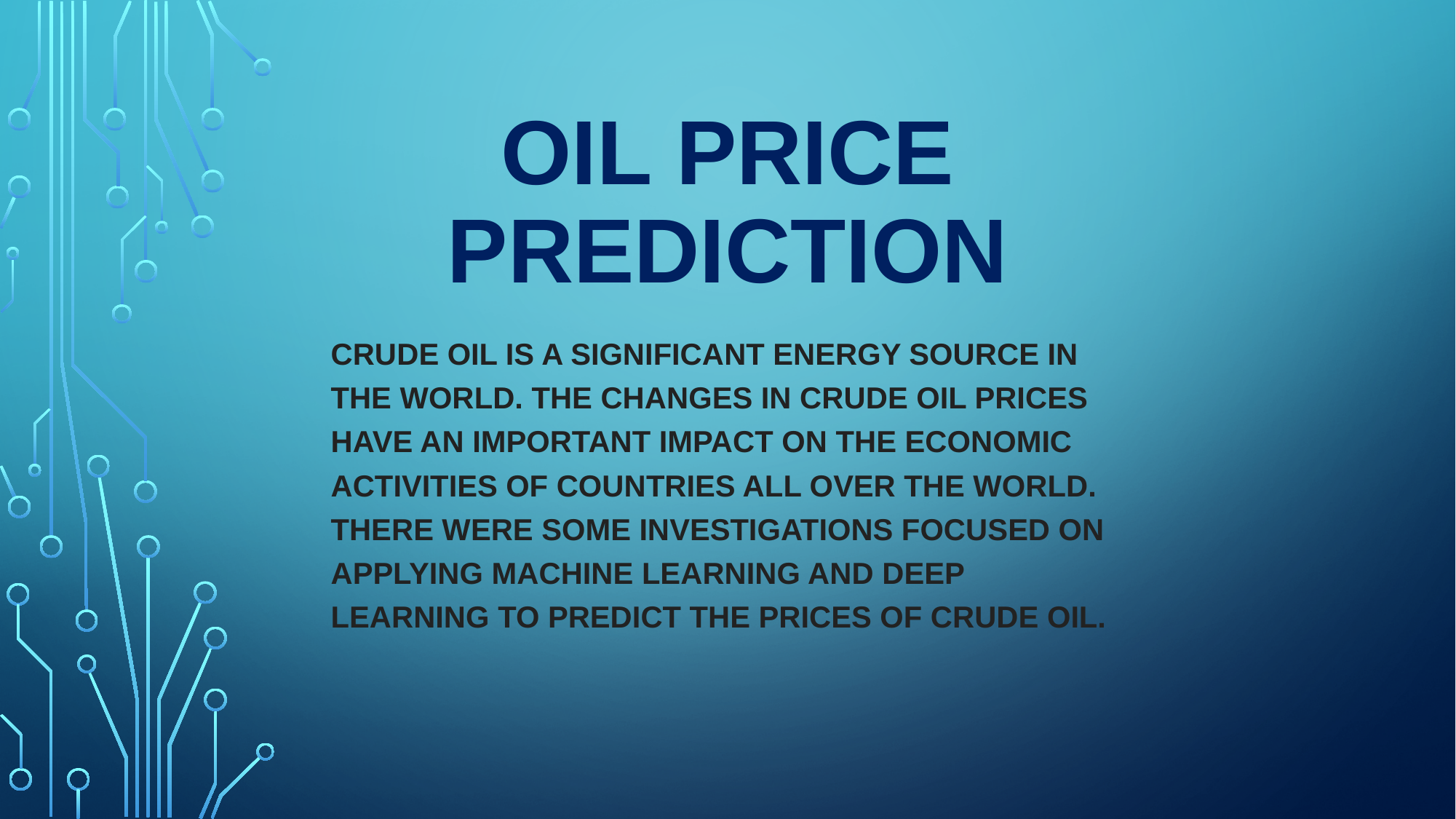

# OIL PRICE PREDICTION
Crude oil is a significant energy source in the world. The changes in crude oil prices have an important impact on the economic activities of countries all over the world. There were some investigations focused on applying machine learning and deep learning to predict the prices of crude oil.